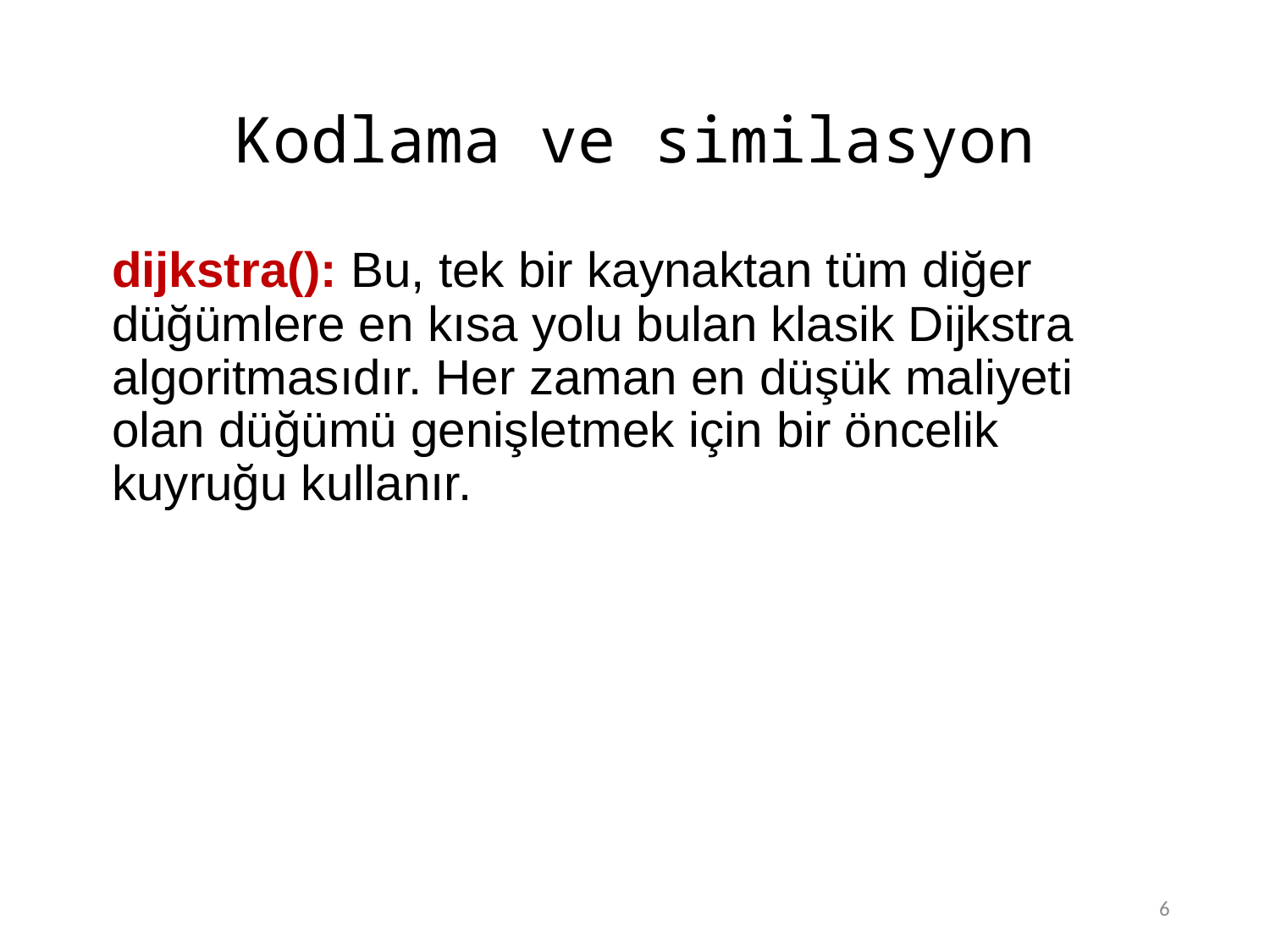

# Kodlama ve similasyon
dijkstra(): Bu, tek bir kaynaktan tüm diğer düğümlere en kısa yolu bulan klasik Dijkstra algoritmasıdır. Her zaman en düşük maliyeti olan düğümü genişletmek için bir öncelik kuyruğu kullanır.

6